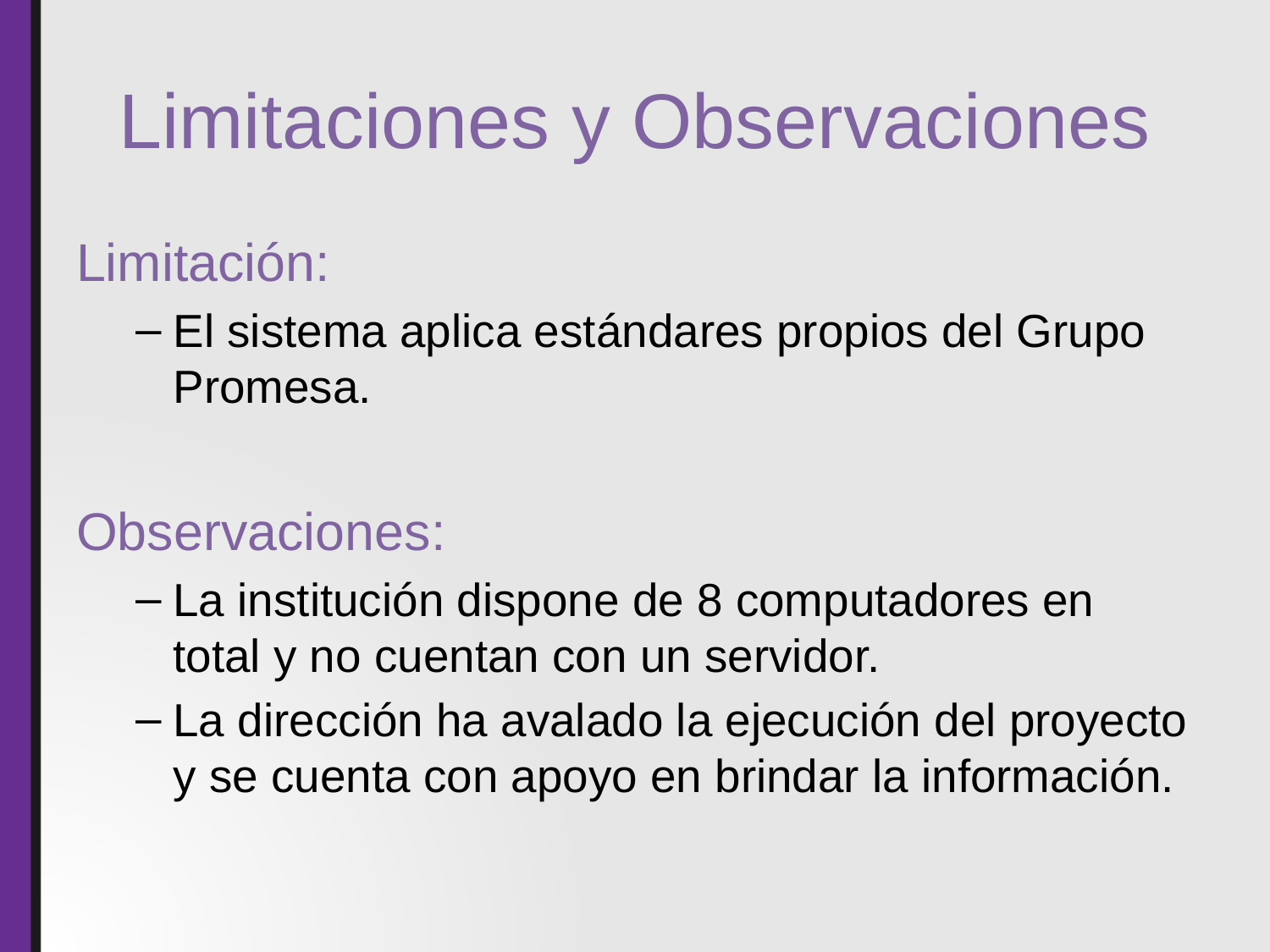

# Limitaciones y Observaciones
Limitación:
El sistema aplica estándares propios del Grupo Promesa.

Observaciones:
La institución dispone de 8 computadores en total y no cuentan con un servidor.
La dirección ha avalado la ejecución del proyecto y se cuenta con apoyo en brindar la información.